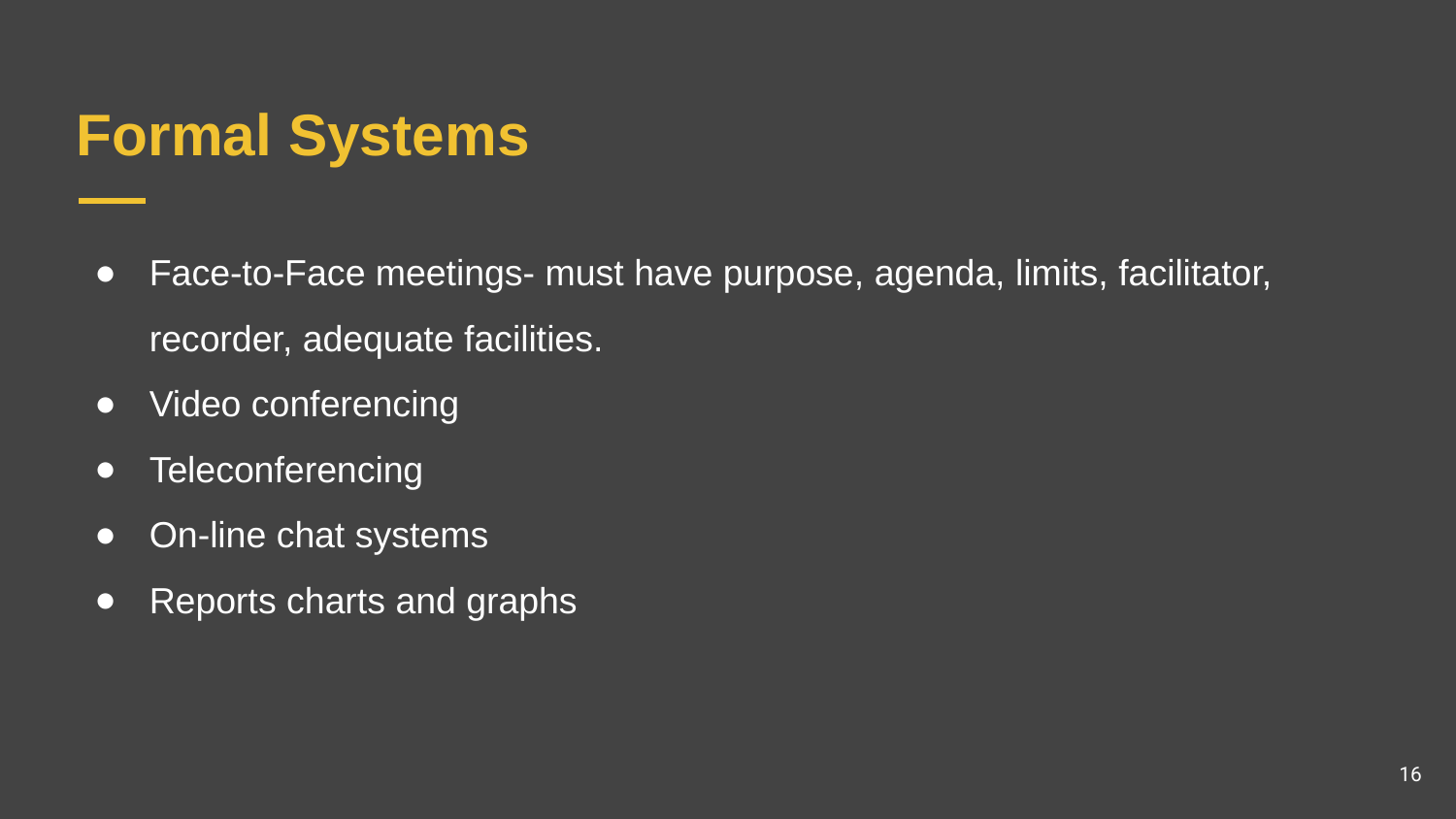

# Formal Systems
Face-to-Face meetings- must have purpose, agenda, limits, facilitator, recorder, adequate facilities.
Video conferencing
Teleconferencing
On-line chat systems
Reports charts and graphs
16